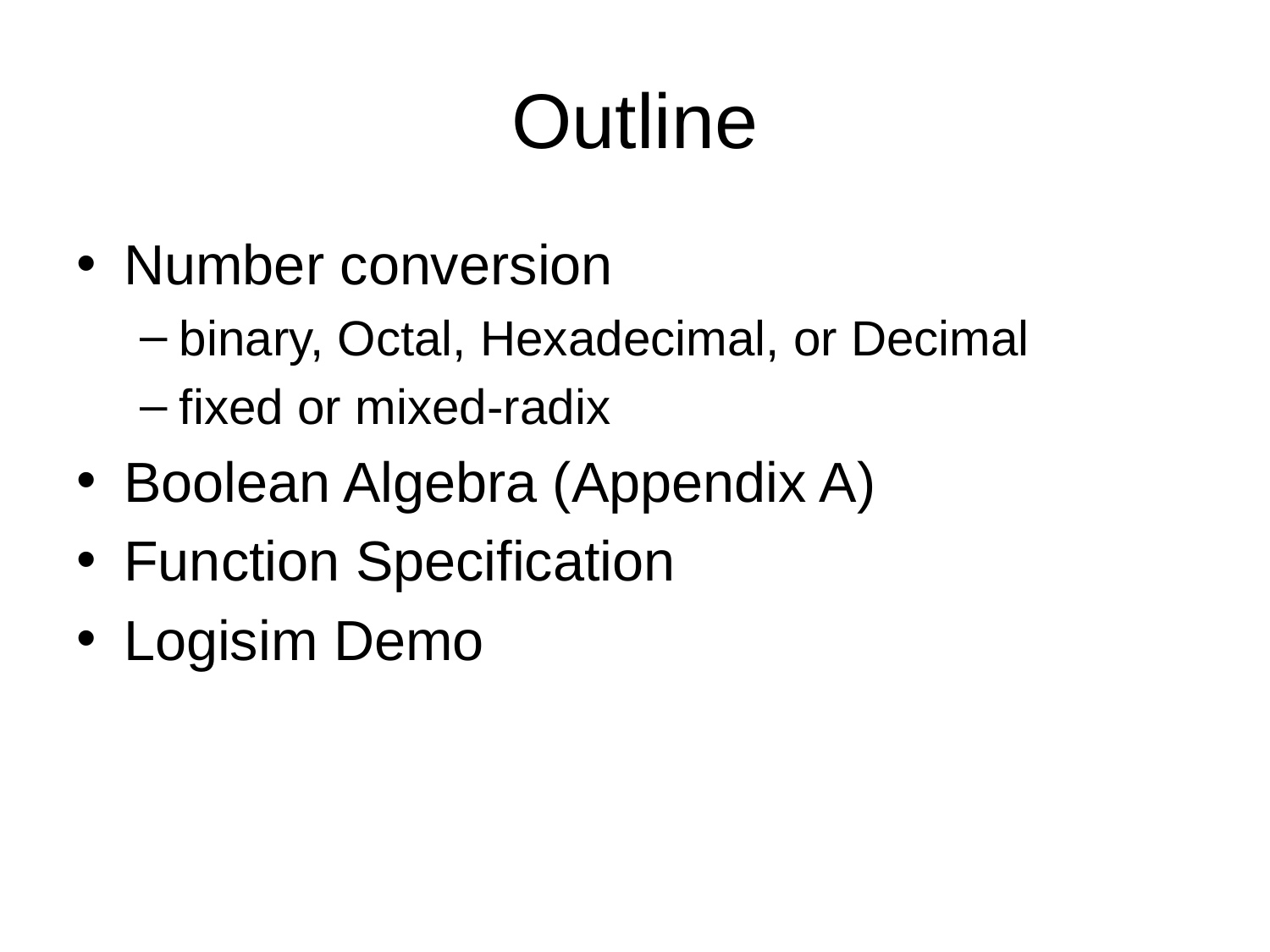

# Outline
Number conversion
binary, Octal, Hexadecimal, or Decimal
fixed or mixed-radix
Boolean Algebra (Appendix A)
Function Specification
Logisim Demo